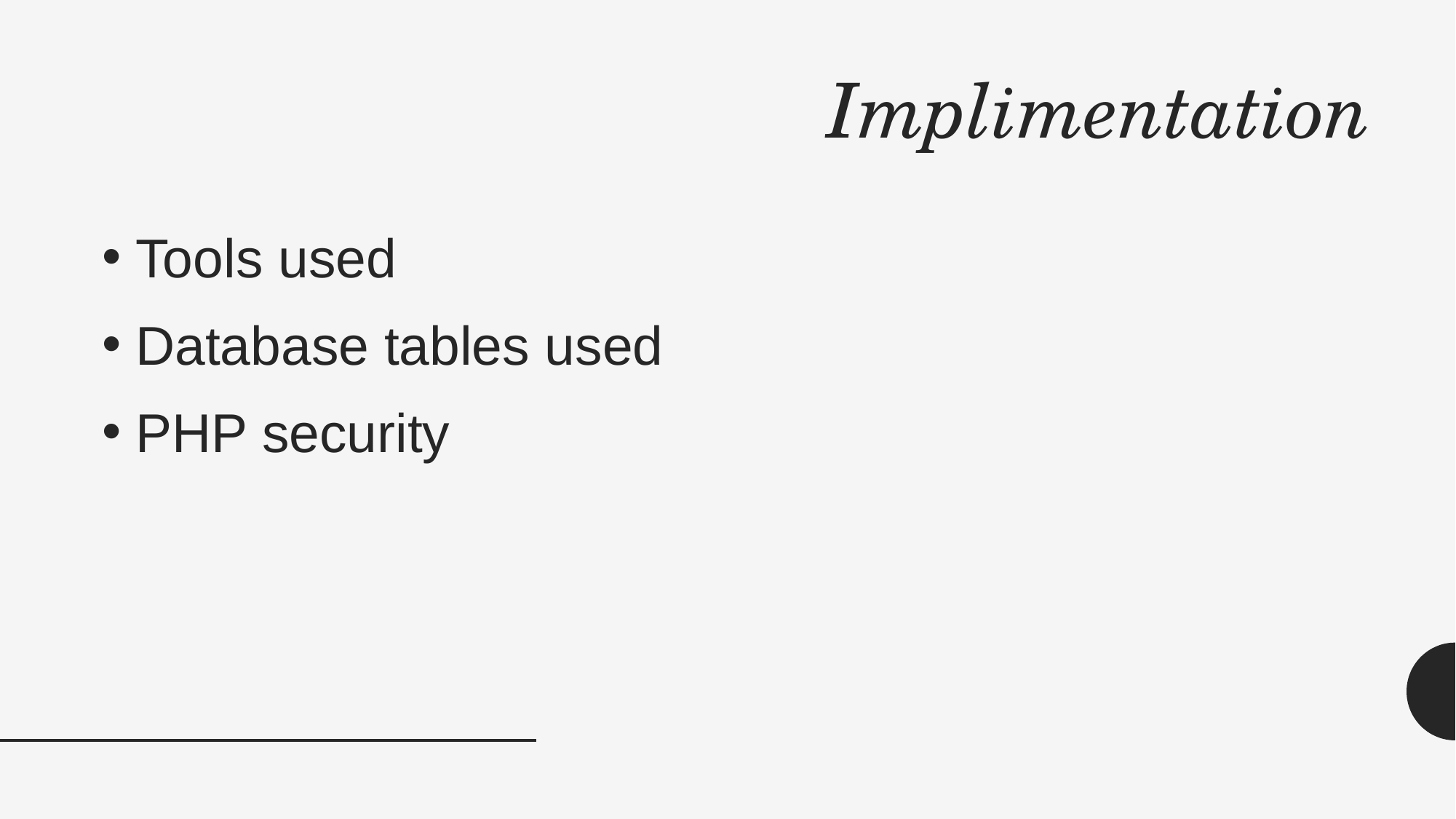

# Implimentation
Tools used
Database tables used
PHP security